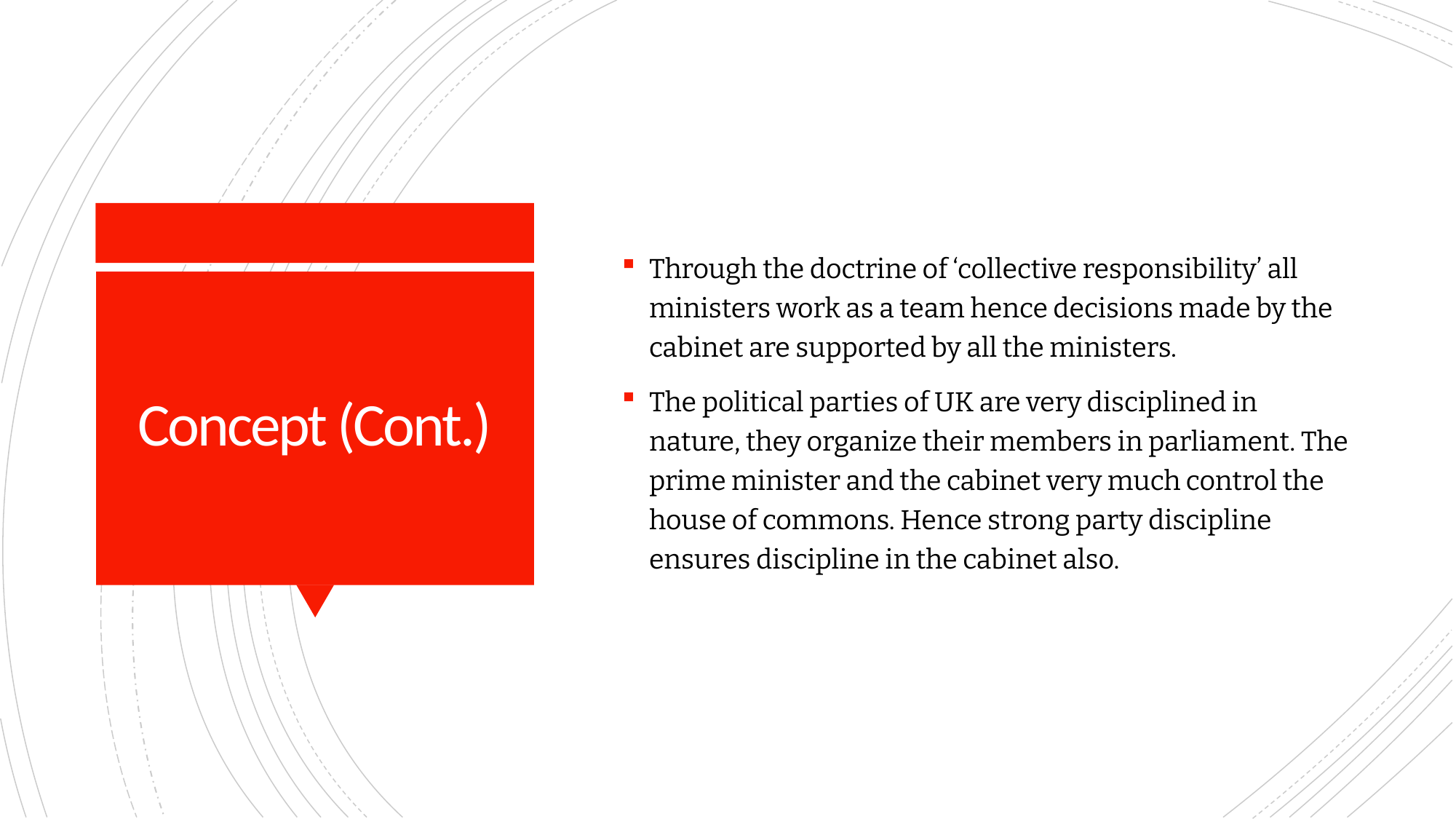

Through the doctrine of ‘collective responsibility’ all ministers work as a team hence decisions made by the cabinet are supported by all the ministers.
The political parties of UK are very disciplined in nature, they organize their members in parliament. The prime minister and the cabinet very much control the house of commons. Hence strong party discipline ensures discipline in the cabinet also.
# Concept (Cont.)